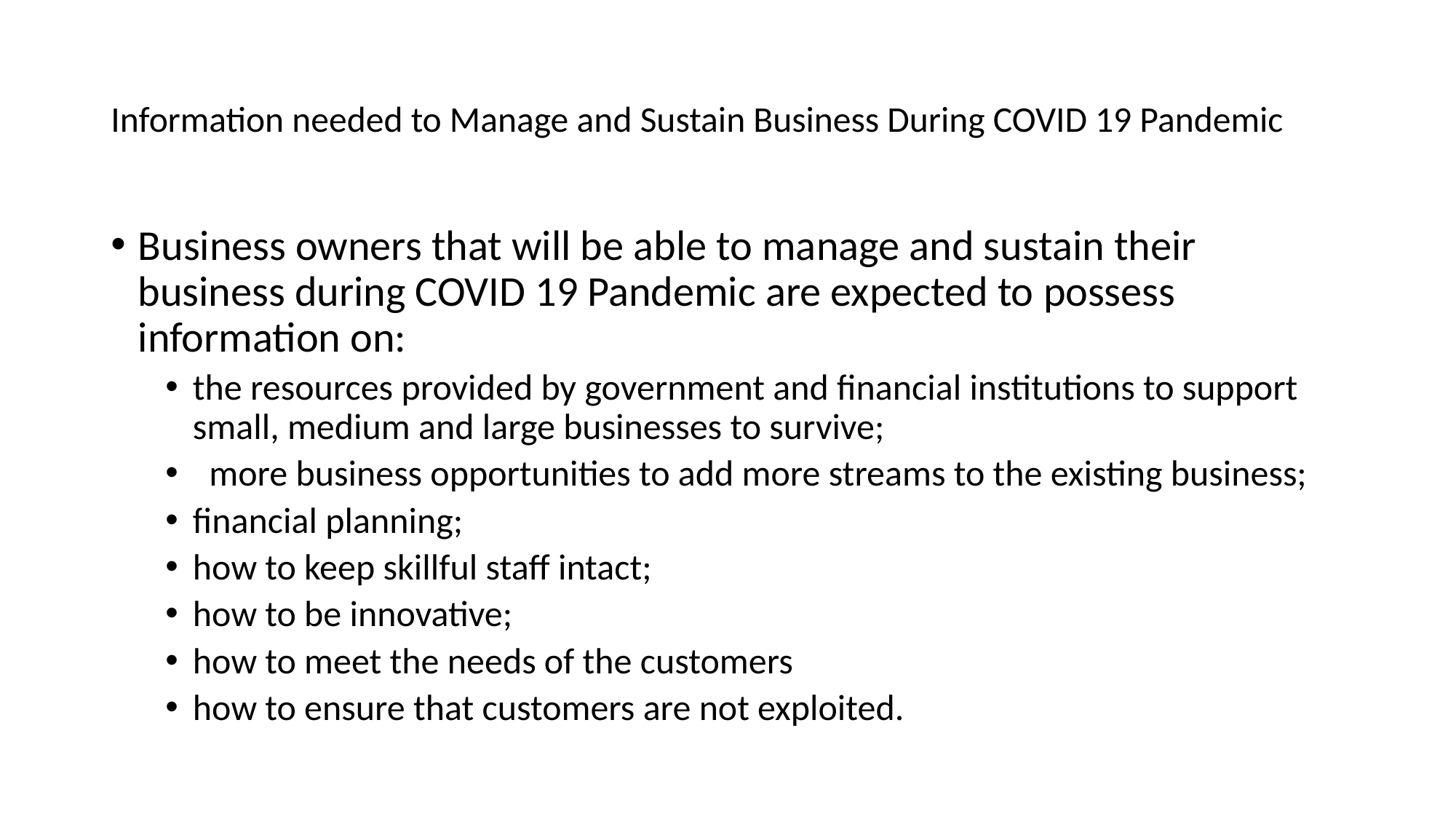

# Information needed to Manage and Sustain Business During COVID 19 Pandemic
Business owners that will be able to manage and sustain their business during COVID 19 Pandemic are expected to possess information on:
the resources provided by government and financial institutions to support small, medium and large businesses to survive;
  more business opportunities to add more streams to the existing business;
financial planning;
how to keep skillful staff intact;
how to be innovative;
how to meet the needs of the customers
how to ensure that customers are not exploited.